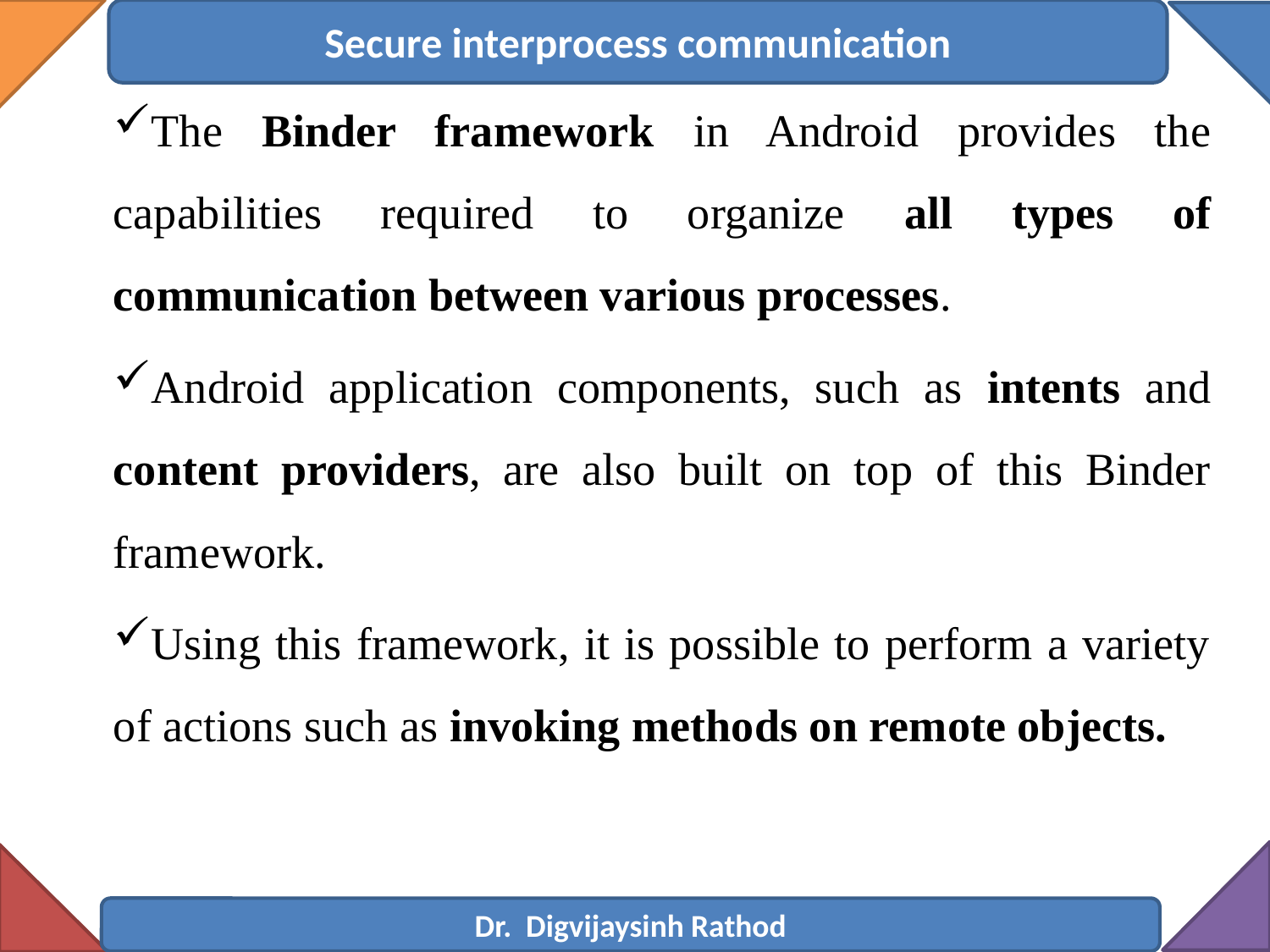

Secure interprocess communication

The Binder framework in Android provides the capabilities required to organize all types of communication between various processes.
Android application components, such as intents and content providers, are also built on top of this Binder framework.
Using this framework, it is possible to perform a variety of actions such as invoking methods on remote objects.

Dr.  Digvijaysinh Rathod